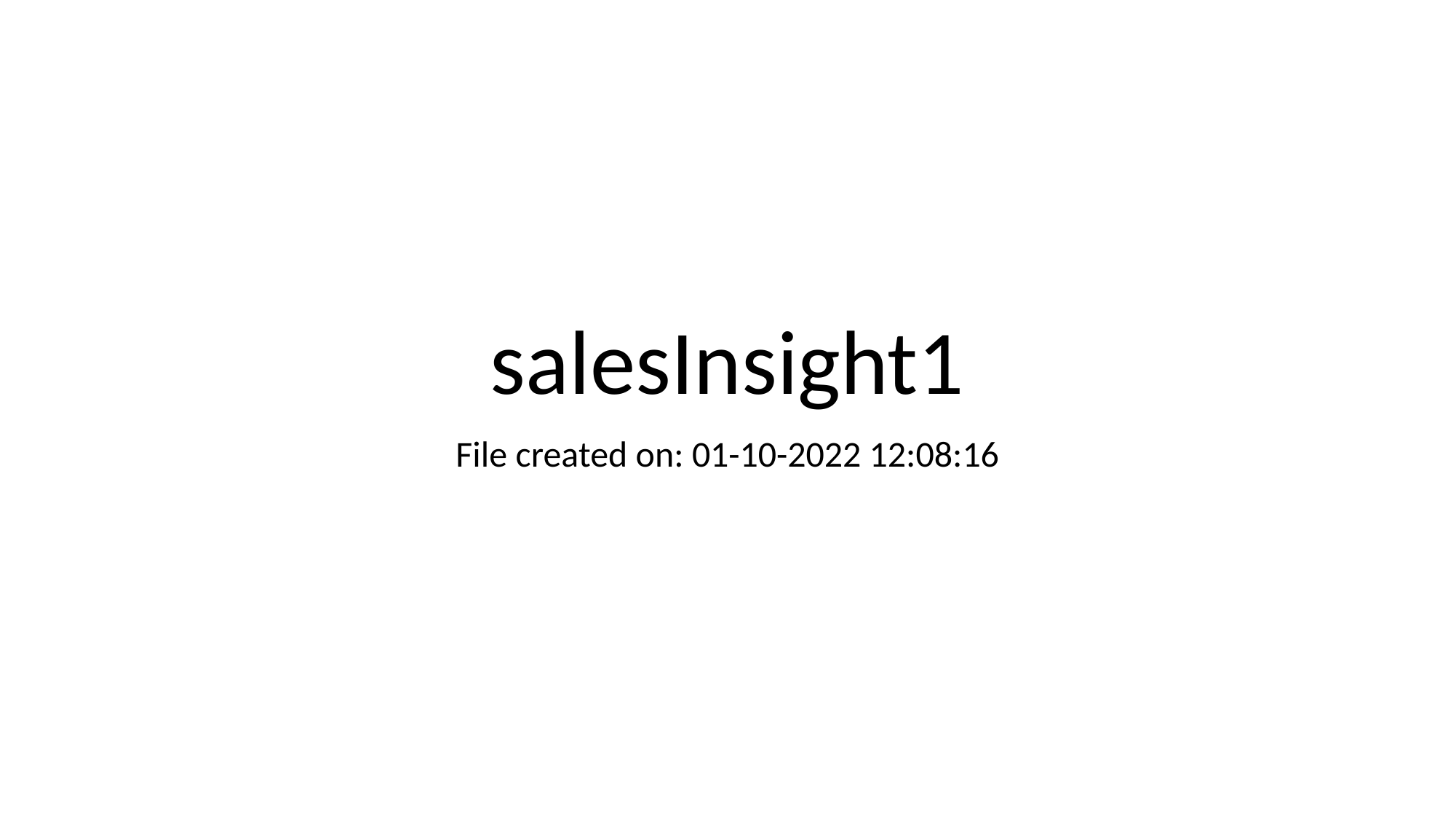

# salesInsight1
File created on: 01-10-2022 12:08:16